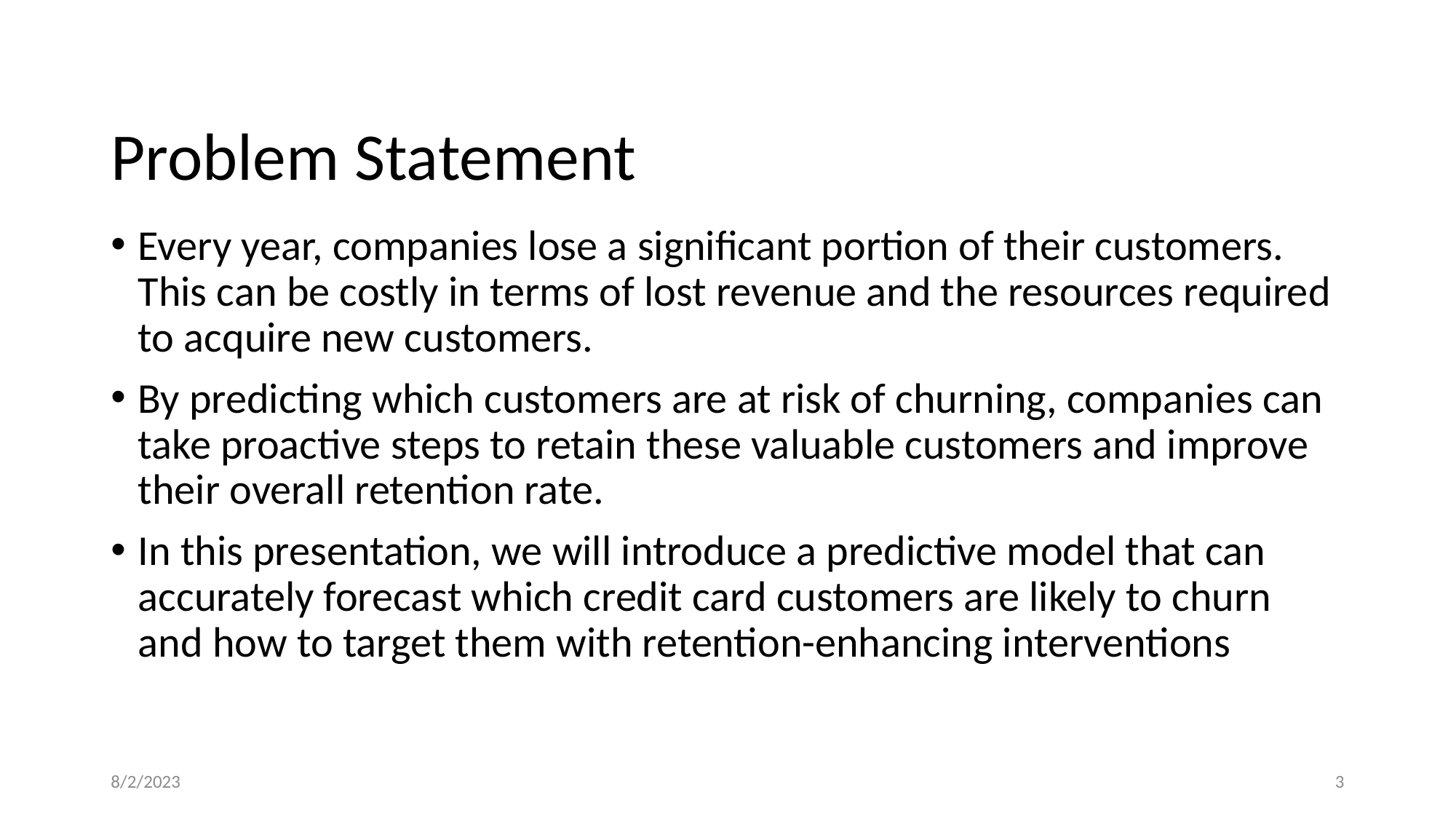

# Problem Statement
Every year, companies lose a significant portion of their customers. This can be costly in terms of lost revenue and the resources required to acquire new customers.
By predicting which customers are at risk of churning, companies can take proactive steps to retain these valuable customers and improve their overall retention rate.
In this presentation, we will introduce a predictive model that can accurately forecast which credit card customers are likely to churn and how to target them with retention-enhancing interventions
8/2/2023
3